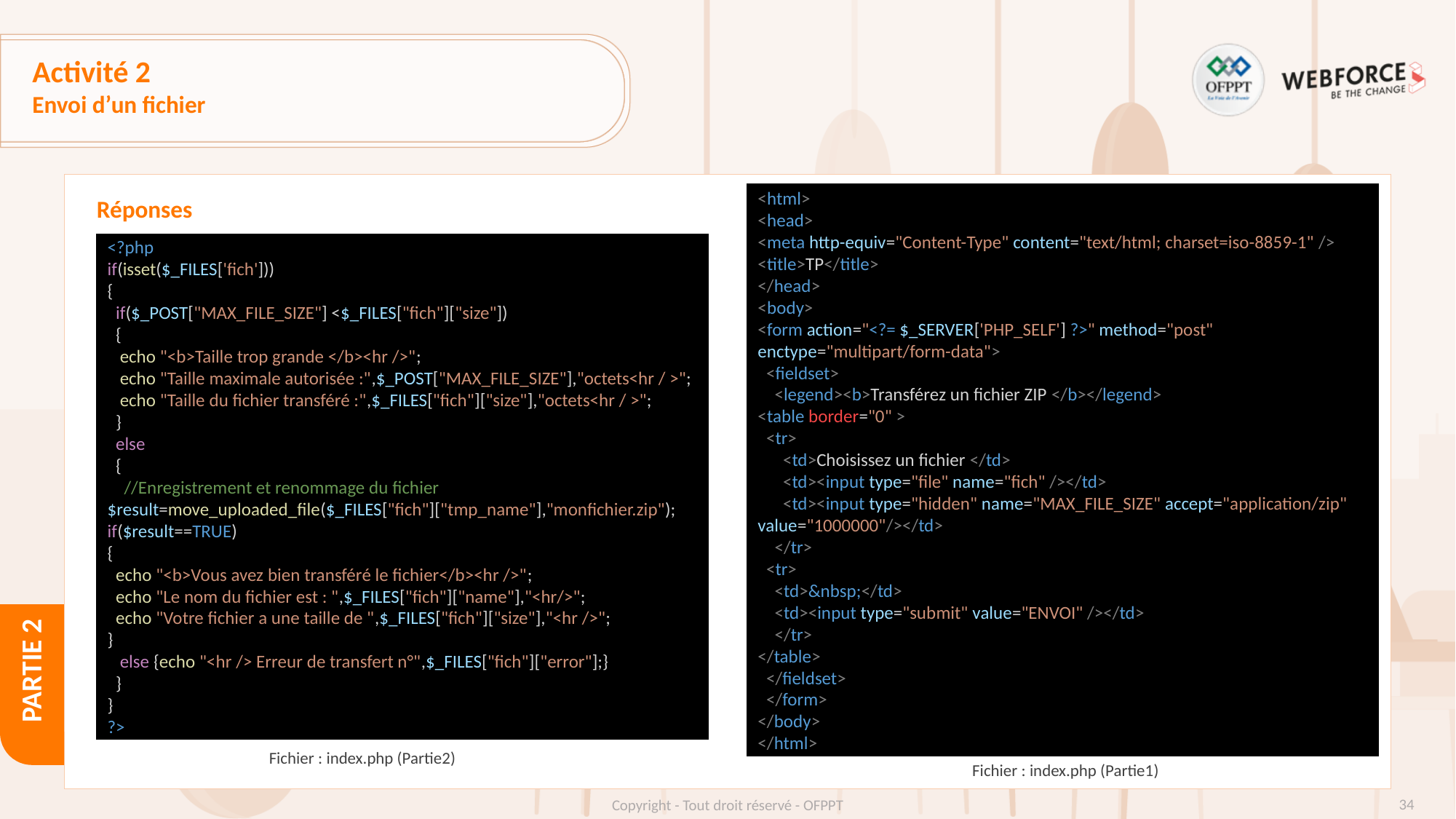

# Activité 2
Envoi d’un fichier
<html>
<head>
<meta http-equiv="Content-Type" content="text/html; charset=iso-8859-1" />
<title>TP</title>
</head>
<body>
<form action="<?= $_SERVER['PHP_SELF'] ?>" method="post"
enctype="multipart/form-data">
  <fieldset>
    <legend><b>Transférez un fichier ZIP </b></legend>
<table border="0" >
  <tr>
      <td>Choisissez un fichier </td>
      <td><input type="file" name="fich" /></td>
      <td><input type="hidden" name="MAX_FILE_SIZE" accept="application/zip" value="1000000"/></td>
    </tr>
  <tr>
    <td>&nbsp;</td>
    <td><input type="submit" value="ENVOI" /></td>
    </tr>
</table>
  </fieldset>
  </form>
</body>
</html>
Réponses
<?php
if(isset($_FILES['fich']))
{
  if($_POST["MAX_FILE_SIZE"] <$_FILES["fich"]["size"])
  {
   echo "<b>Taille trop grande </b><hr />";
   echo "Taille maximale autorisée :",$_POST["MAX_FILE_SIZE"],"octets<hr / >";
   echo "Taille du fichier transféré :",$_FILES["fich"]["size"],"octets<hr / >";
  }
  else
  {
    //Enregistrement et renommage du fichier
$result=move_uploaded_file($_FILES["fich"]["tmp_name"],"monfichier.zip");
if($result==TRUE)
{
  echo "<b>Vous avez bien transféré le fichier</b><hr />";
  echo "Le nom du fichier est : ",$_FILES["fich"]["name"],"<hr/>";
  echo "Votre fichier a une taille de ",$_FILES["fich"]["size"],"<hr />";
}
   else {echo "<hr /> Erreur de transfert n°",$_FILES["fich"]["error"];}
  }
}
?>
Fichier : index.php (Partie2)
Fichier : index.php (Partie1)